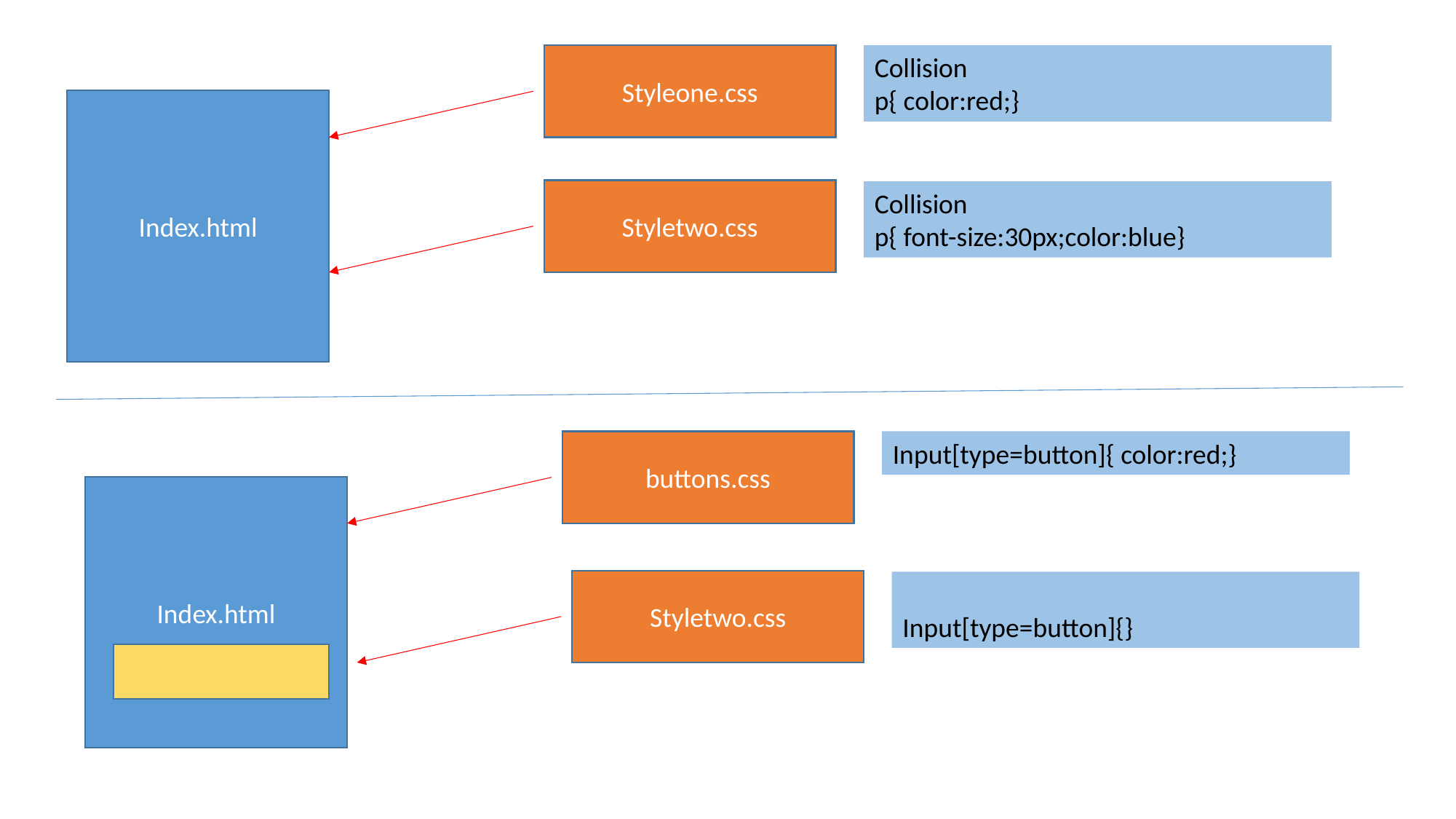

Styleone.css
Collision
p{ color:red;}
Index.html
Styletwo.css
Collision
p{ font-size:30px;color:blue}
buttons.css
Input[type=button]{ color:red;}
Index.html
Styletwo.css

Input[type=button]{}